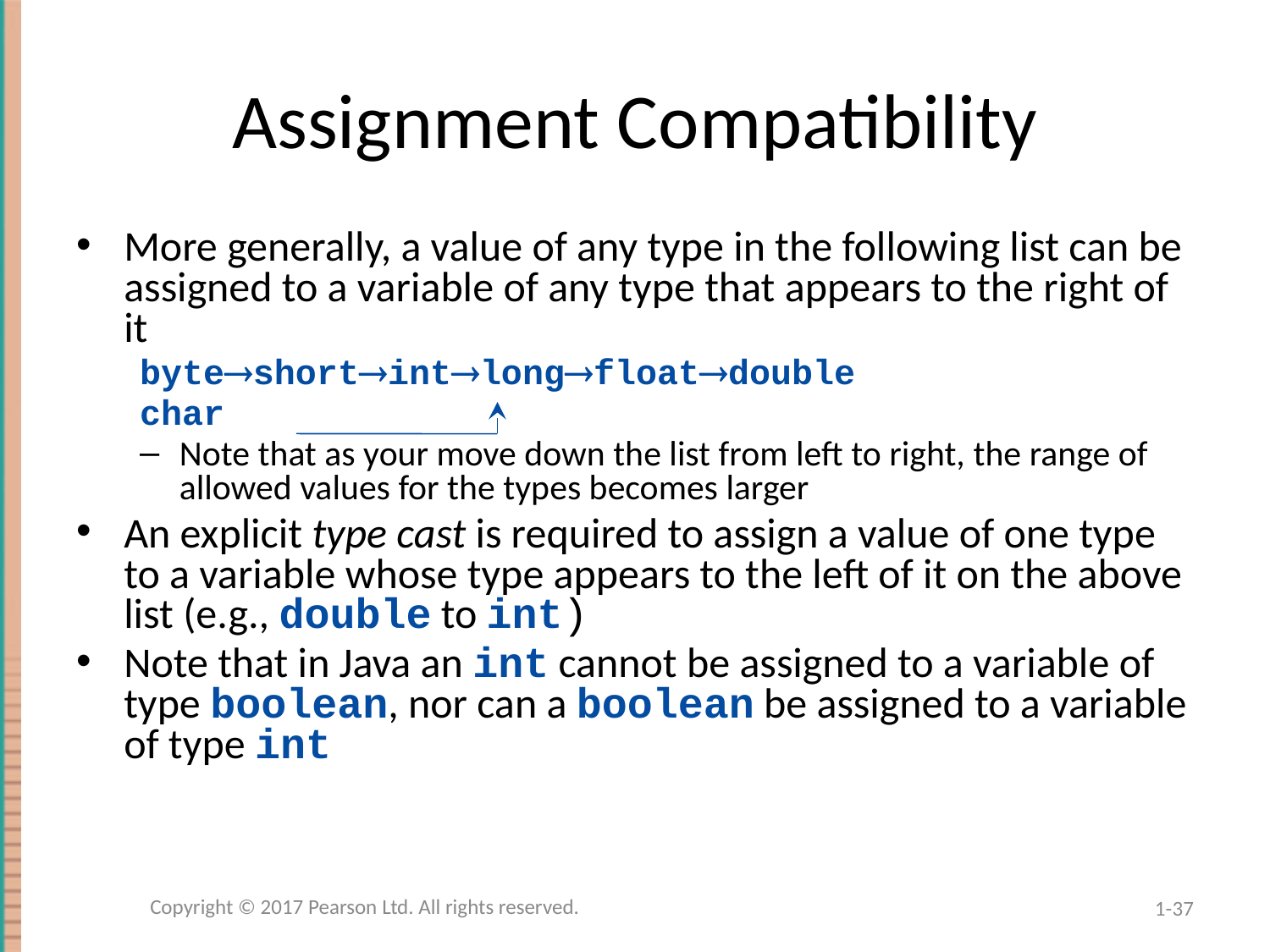

# Assignment Compatibility
More generally, a value of any type in the following list can be assigned to a variable of any type that appears to the right of it
byte→short→int→long→float→double
char
Note that as your move down the list from left to right, the range of allowed values for the types becomes larger
An explicit type cast is required to assign a value of one type to a variable whose type appears to the left of it on the above list (e.g., double to int)
Note that in Java an int cannot be assigned to a variable of type boolean, nor can a boolean be assigned to a variable of type int

Copyright © 2017 Pearson Ltd. All rights reserved.
1-37